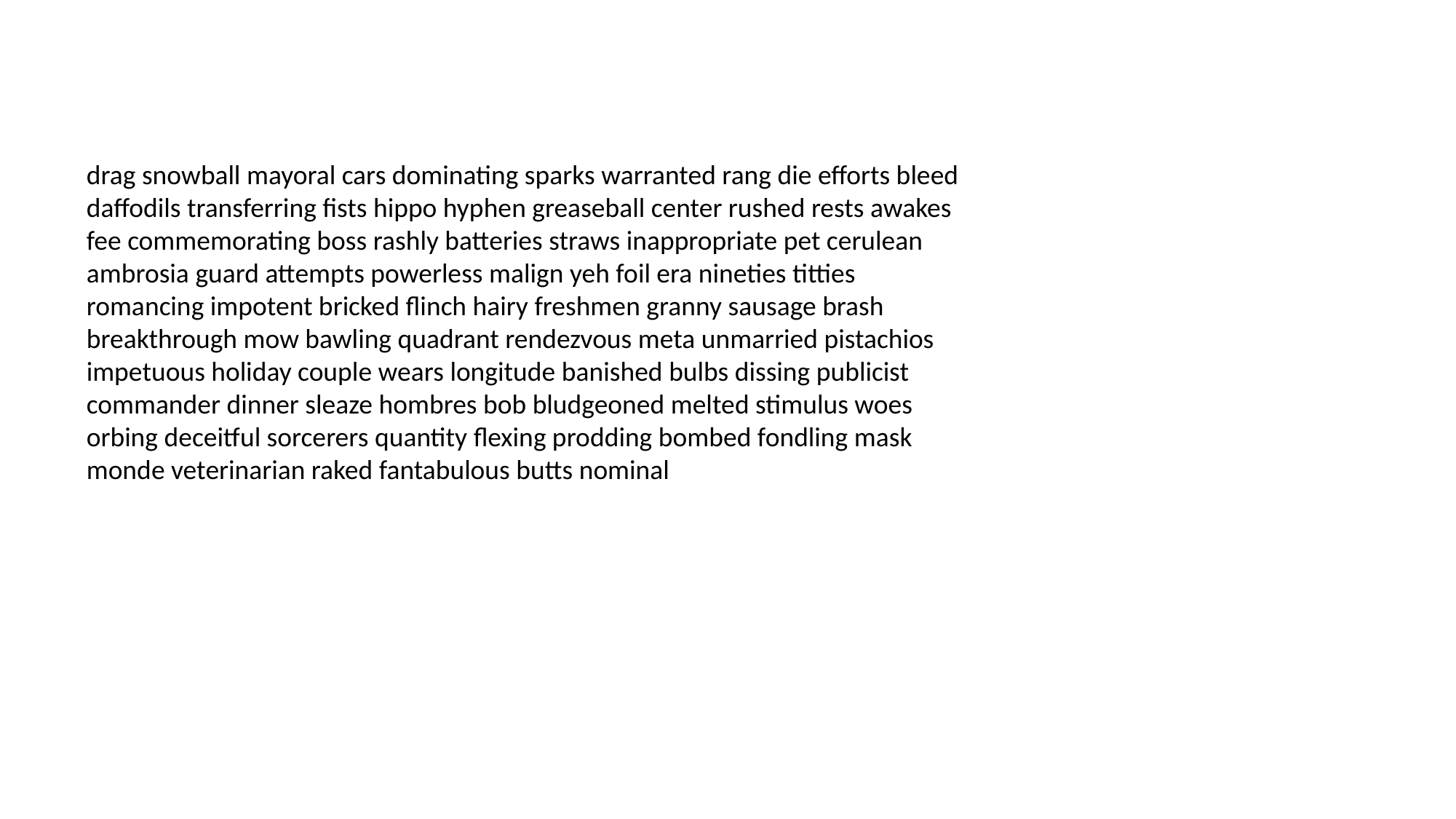

#
drag snowball mayoral cars dominating sparks warranted rang die efforts bleed daffodils transferring fists hippo hyphen greaseball center rushed rests awakes fee commemorating boss rashly batteries straws inappropriate pet cerulean ambrosia guard attempts powerless malign yeh foil era nineties titties romancing impotent bricked flinch hairy freshmen granny sausage brash breakthrough mow bawling quadrant rendezvous meta unmarried pistachios impetuous holiday couple wears longitude banished bulbs dissing publicist commander dinner sleaze hombres bob bludgeoned melted stimulus woes orbing deceitful sorcerers quantity flexing prodding bombed fondling mask monde veterinarian raked fantabulous butts nominal